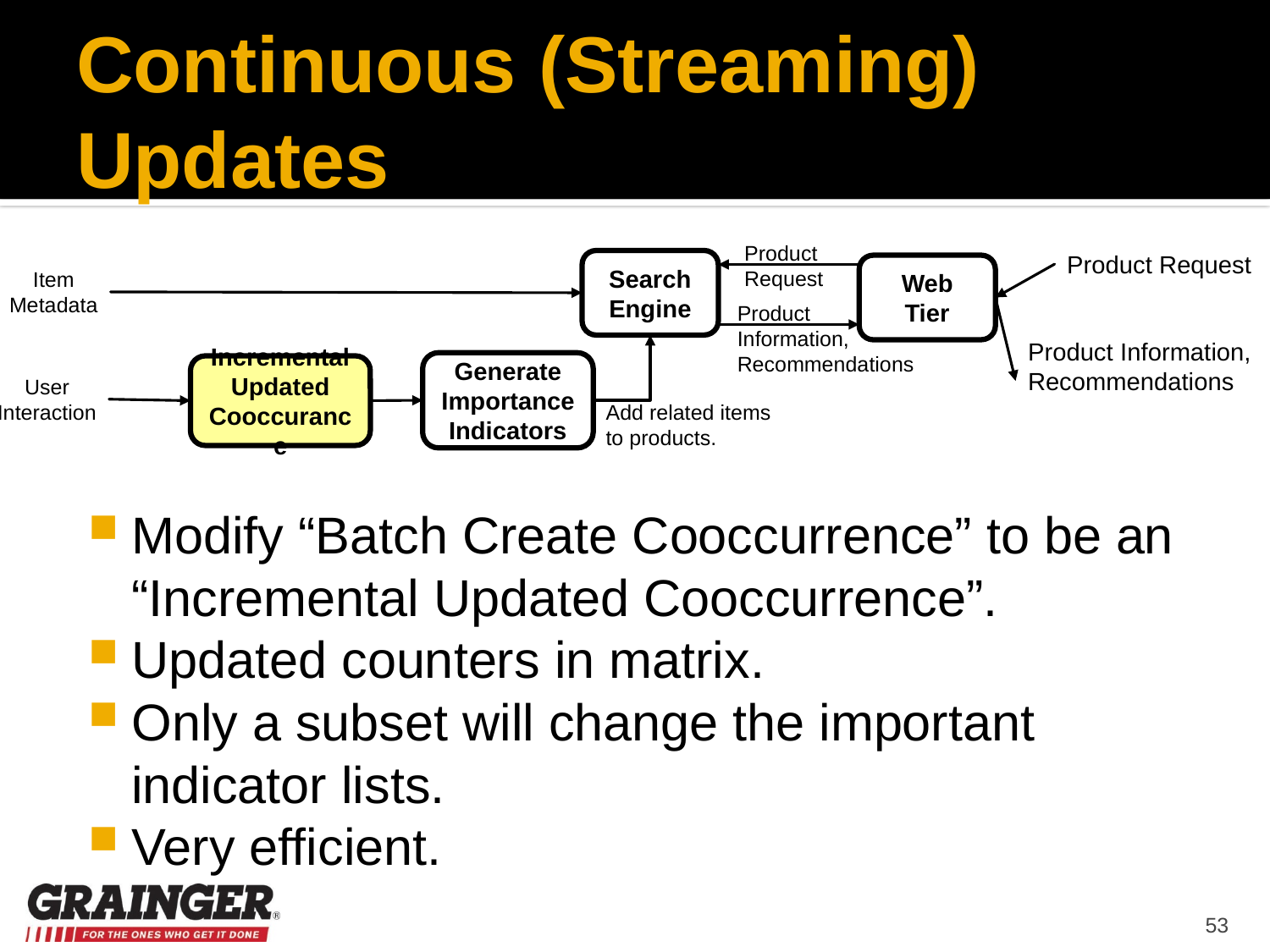

# Continuous (Streaming) Updates
Product
Request
Product Request
Search
Engine
Web
Tier
Item
Metadata
Product
Information,
Recommendations
Product Information,
Recommendations

Generate Importance Indicators
Incremental Updated
Cooccurance
User
Interaction
Add related items
to products.
Modify “Batch Create Cooccurrence” to be an “Incremental Updated Cooccurrence”.
Updated counters in matrix.
Only a subset will change the important indicator lists.
Very efficient.
53